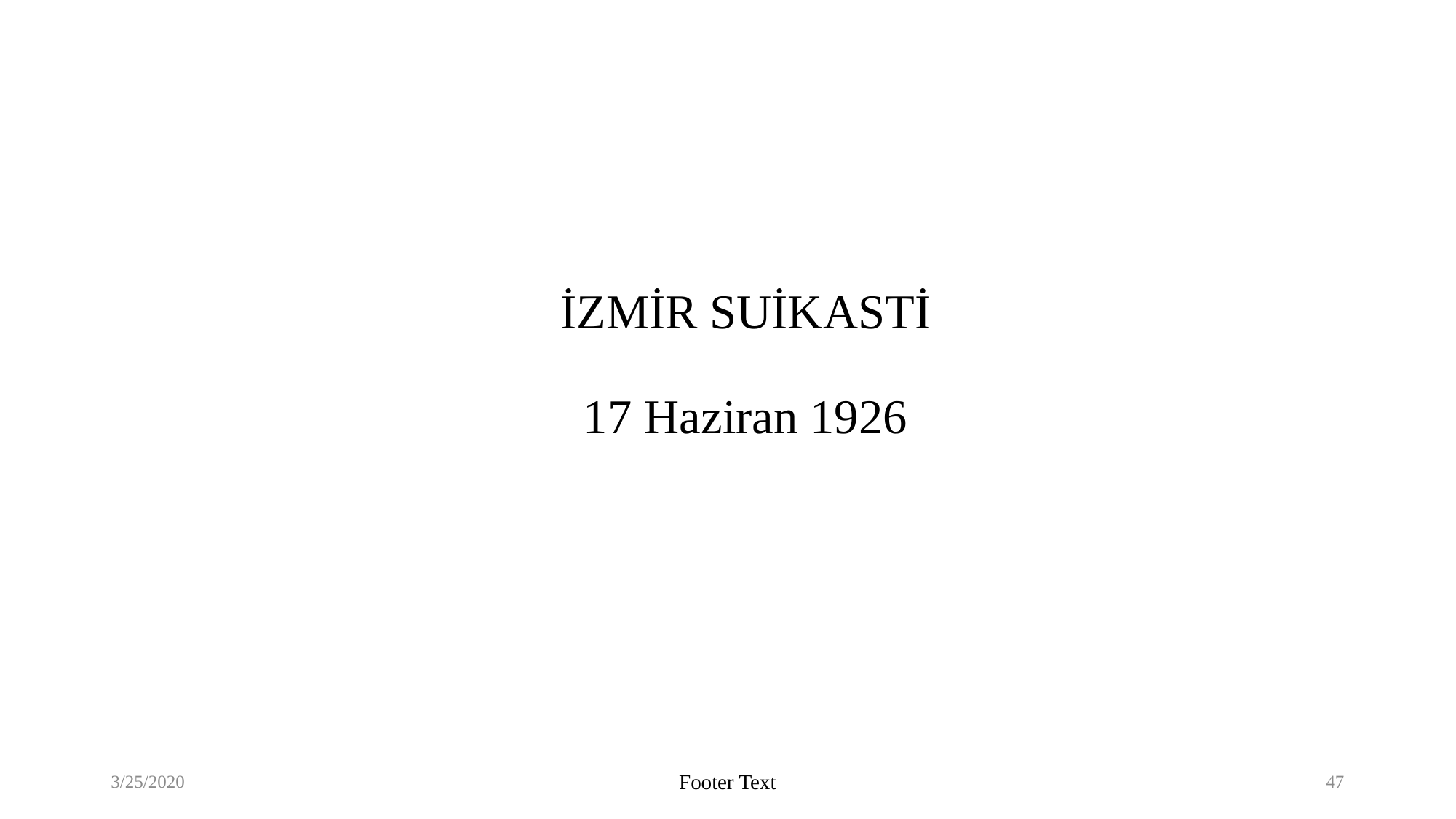

# İZMİR SUİKASTİ 17 Haziran 1926

3/25/2020
Footer Text
47